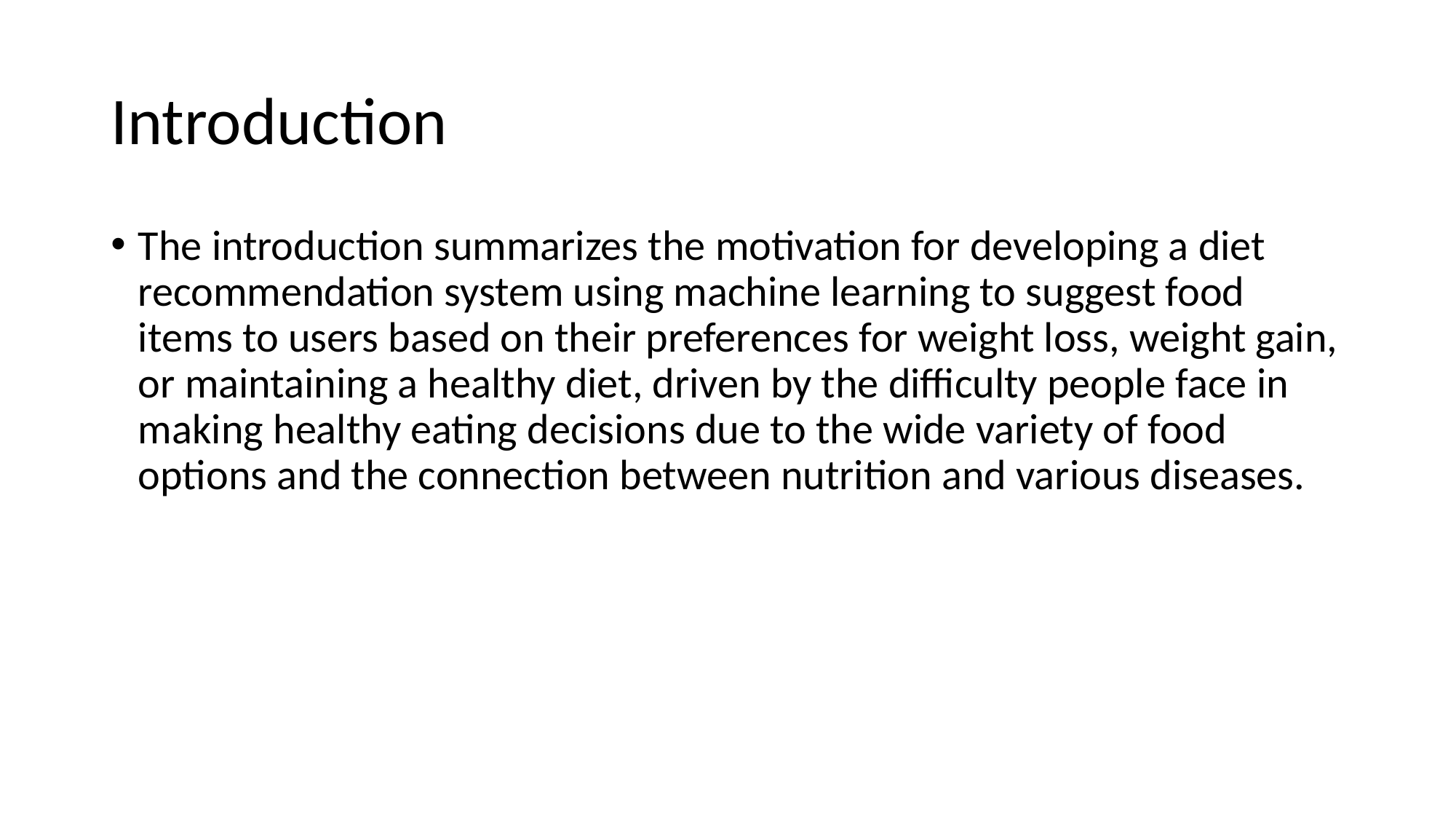

# Introduction
The introduction summarizes the motivation for developing a diet recommendation system using machine learning to suggest food items to users based on their preferences for weight loss, weight gain, or maintaining a healthy diet, driven by the difficulty people face in making healthy eating decisions due to the wide variety of food options and the connection between nutrition and various diseases.